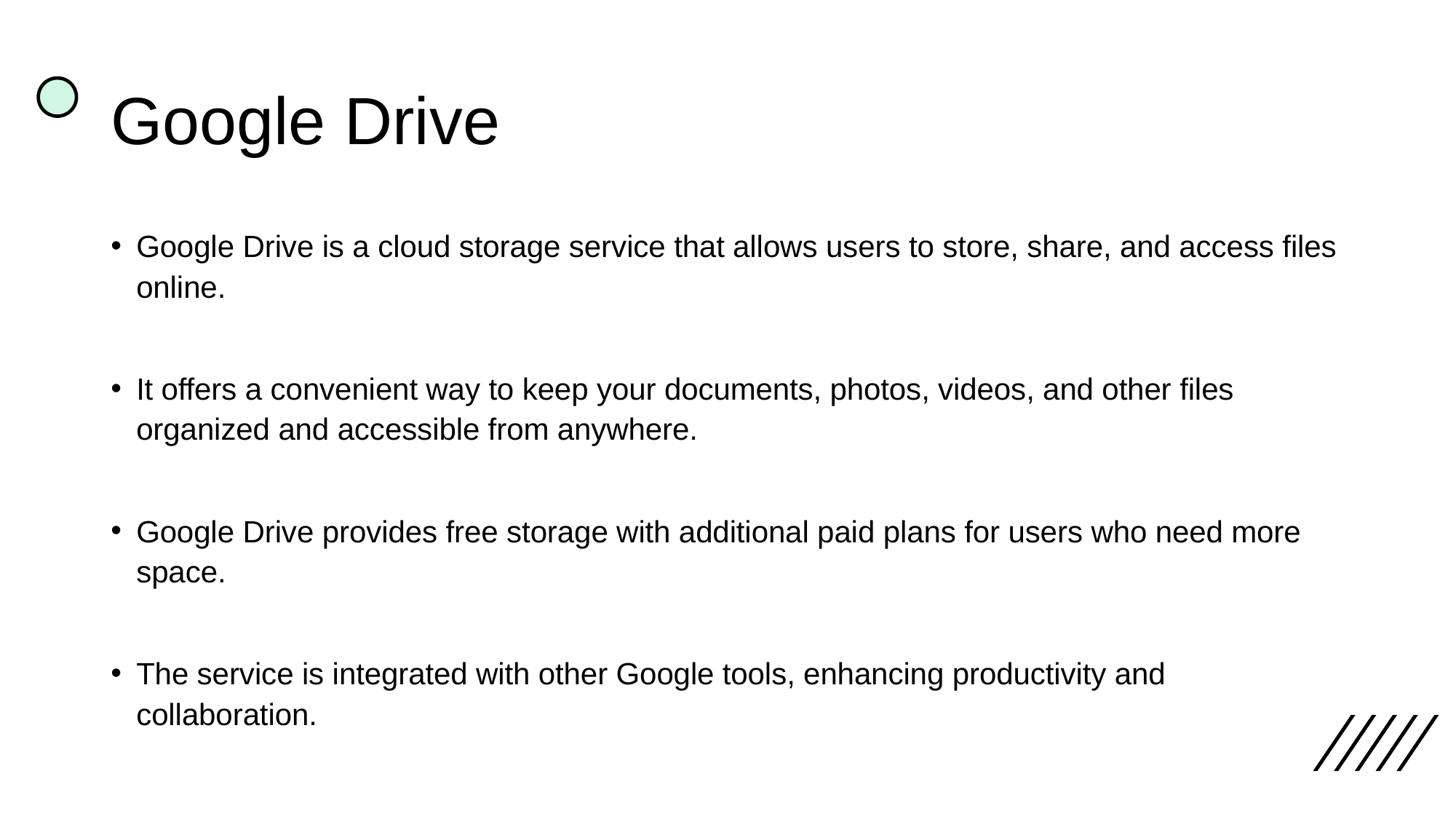

# Google Drive
Google Drive is a cloud storage service that allows users to store, share, and access files online.

It offers a convenient way to keep your documents, photos, videos, and other files organized and accessible from anywhere.

Google Drive provides free storage with additional paid plans for users who need more space.

The service is integrated with other Google tools, enhancing productivity and collaboration.